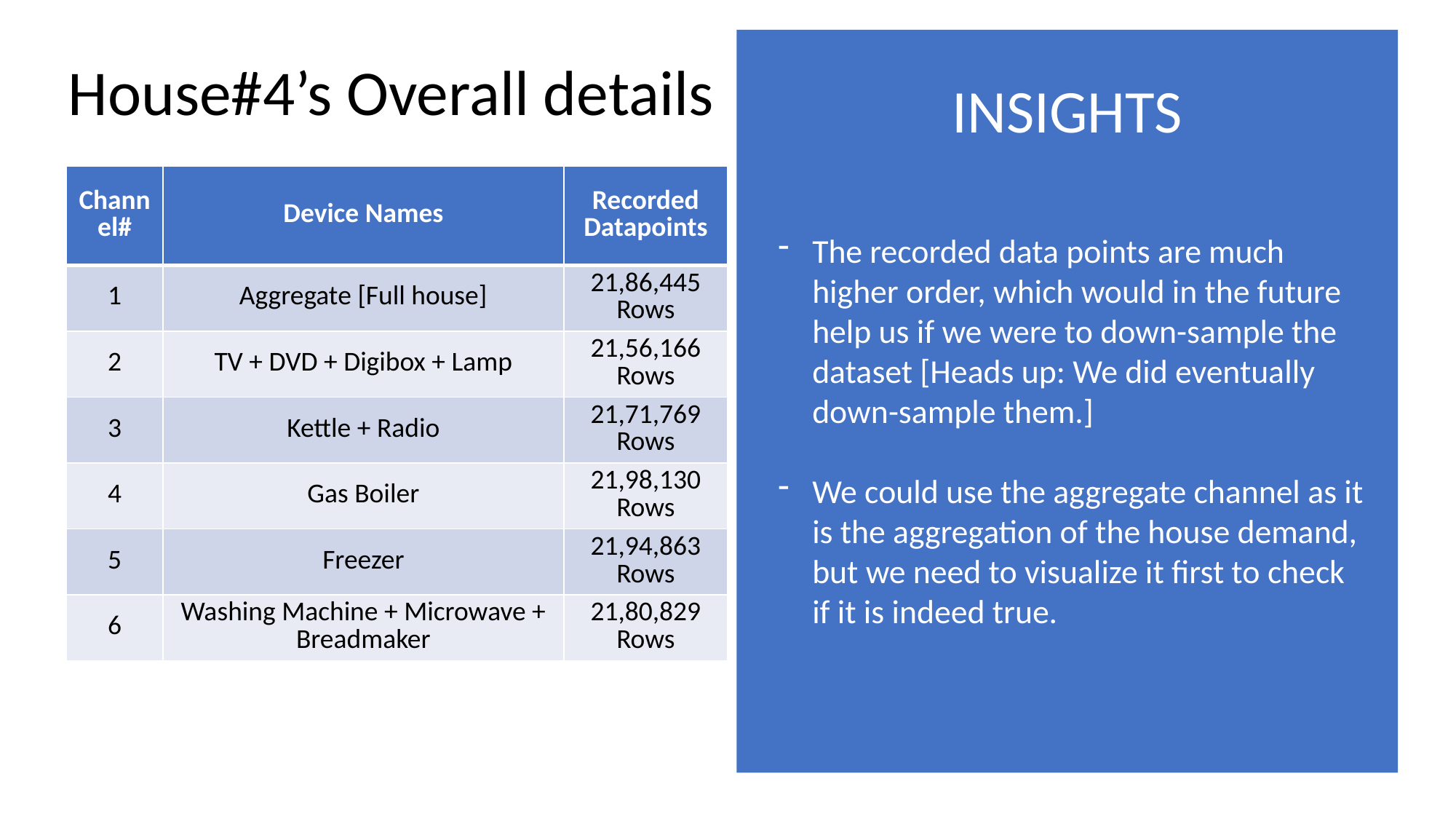

# House#4’s Overall details

INSIGHTS
| Channel# | Device Names | Recorded Datapoints |
| --- | --- | --- |
| 1 | Aggregate [Full house] | 21,86,445 Rows |
| 2 | TV + DVD + Digibox + Lamp | 21,56,166 Rows |
| 3 | Kettle + Radio | 21,71,769 Rows |
| 4 | Gas Boiler | 21,98,130 Rows |
| 5 | Freezer | 21,94,863 Rows |
| 6 | Washing Machine + Microwave + Breadmaker | 21,80,829 Rows |
The recorded data points are much higher order, which would in the future help us if we were to down-sample the dataset [Heads up: We did eventually down-sample them.]

We could use the aggregate channel as it is the aggregation of the house demand, but we need to visualize it first to check if it is indeed true.